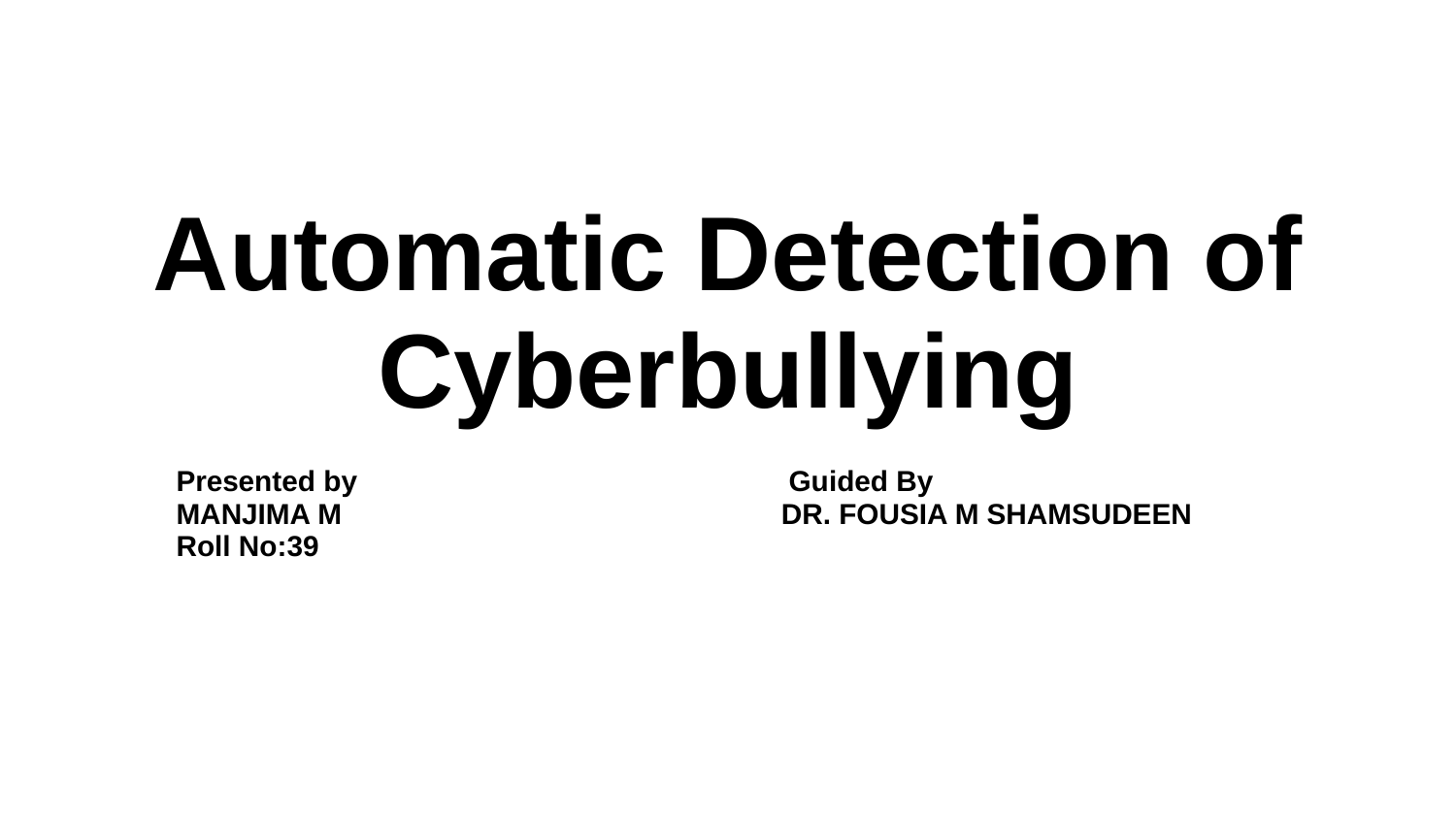

# Automatic Detection of Cyberbullying
              Presented by                                                      Guided By
              MANJIMA M                                                       DR. FOUSIA M SHAMSUDEEN
              Roll No:39